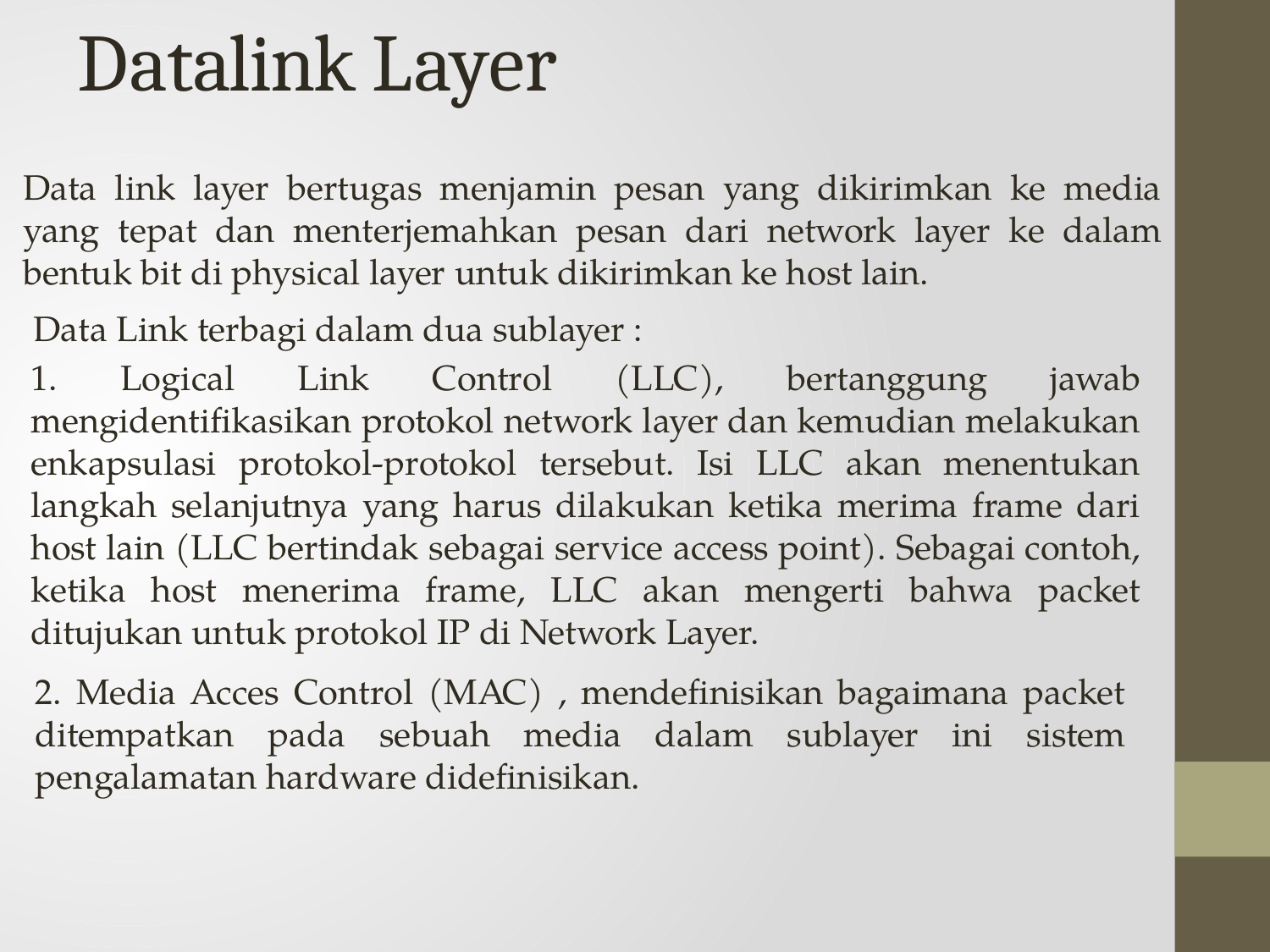

# Datalink Layer
Data link layer bertugas menjamin pesan yang dikirimkan ke media yang tepat dan menterjemahkan pesan dari network layer ke dalam bentuk bit di physical layer untuk dikirimkan ke host lain.
Data Link terbagi dalam dua sublayer :
1. Logical Link Control (LLC), bertanggung jawab mengidentifikasikan protokol network layer dan kemudian melakukan enkapsulasi protokol-protokol tersebut. Isi LLC akan menentukan langkah selanjutnya yang harus dilakukan ketika merima frame dari host lain (LLC bertindak sebagai service access point). Sebagai contoh, ketika host menerima frame, LLC akan mengerti bahwa packet ditujukan untuk protokol IP di Network Layer.
2. Media Acces Control (MAC) , mendefinisikan bagaimana packet ditempatkan pada sebuah media dalam sublayer ini sistem pengalamatan hardware didefinisikan.